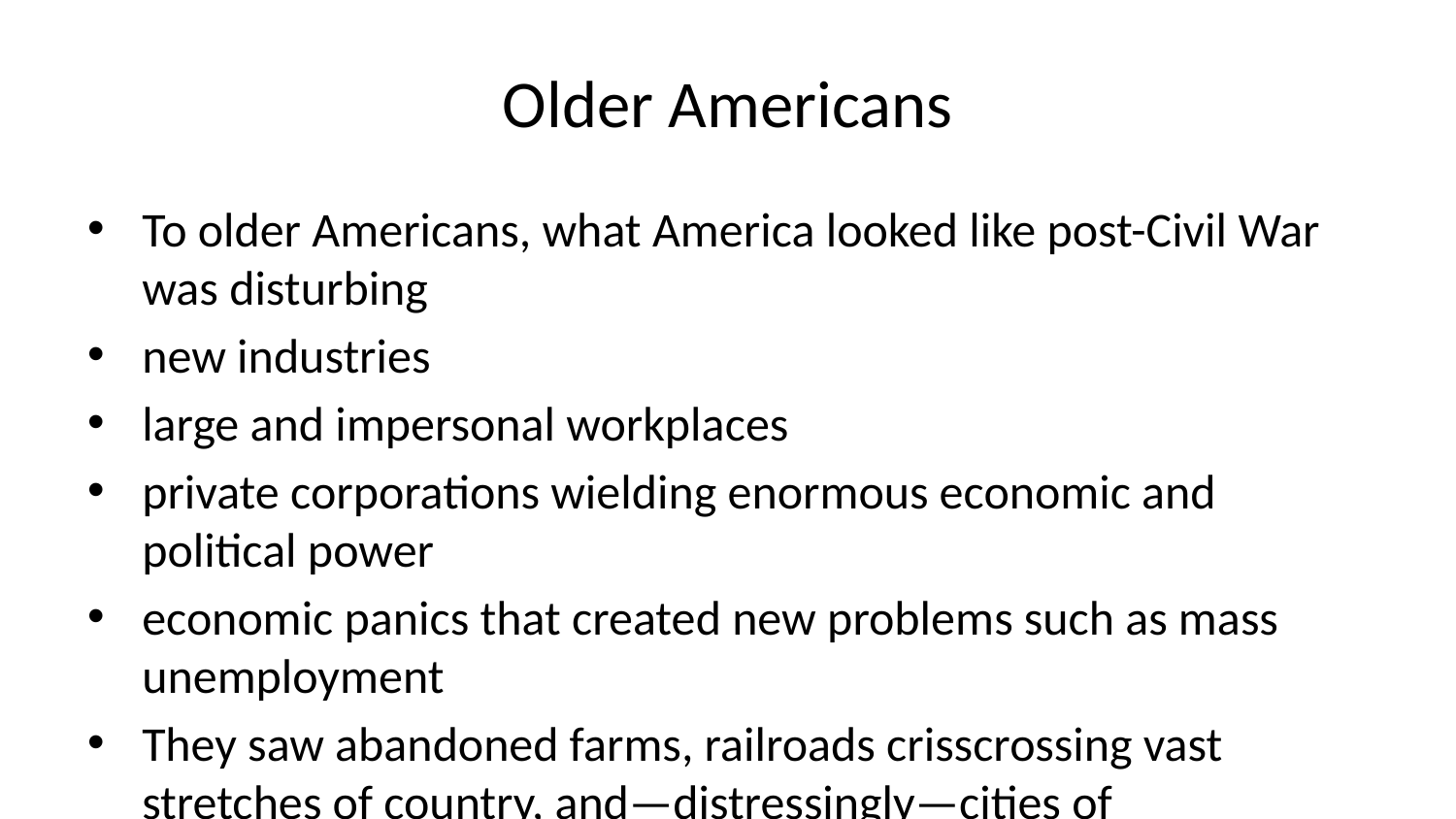

# Older Americans
To older Americans, what America looked like post-Civil War was disturbing
new industries
large and impersonal workplaces
private corporations wielding enormous economic and political power
economic panics that created new problems such as mass unemployment
They saw abandoned farms, railroads crisscrossing vast stretches of country, and—distressingly—cities of unprecedented size and complexity.